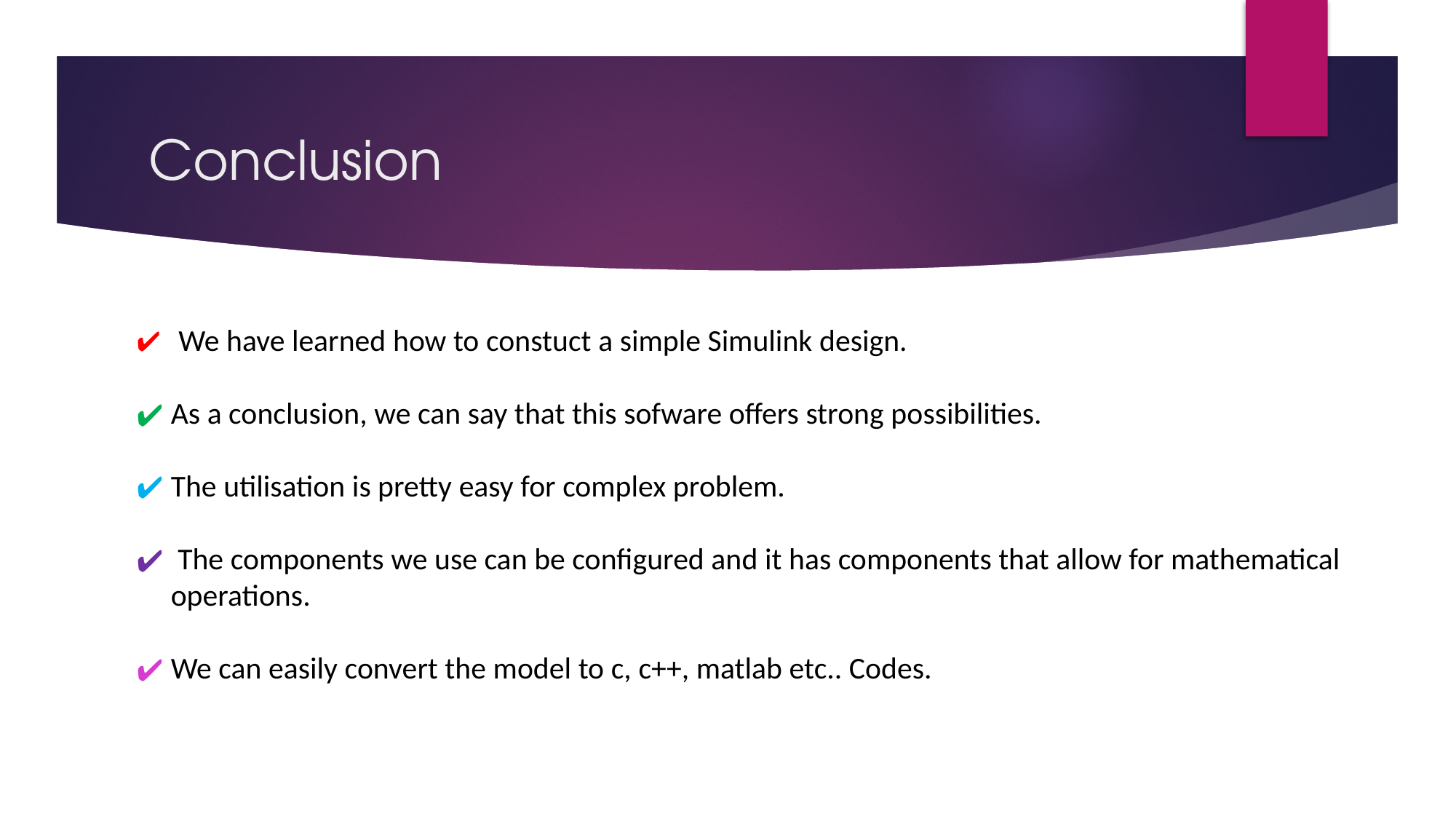

# Conclusion
 We have learned how to constuct a simple Simulink design.

As a conclusion, we can say that this sofware offers strong possibilities.

The utilisation is pretty easy for complex problem.

 The components we use can be configured and it has components that allow for mathematical operations.

We can easily convert the model to c, c++, matlab etc.. Codes.